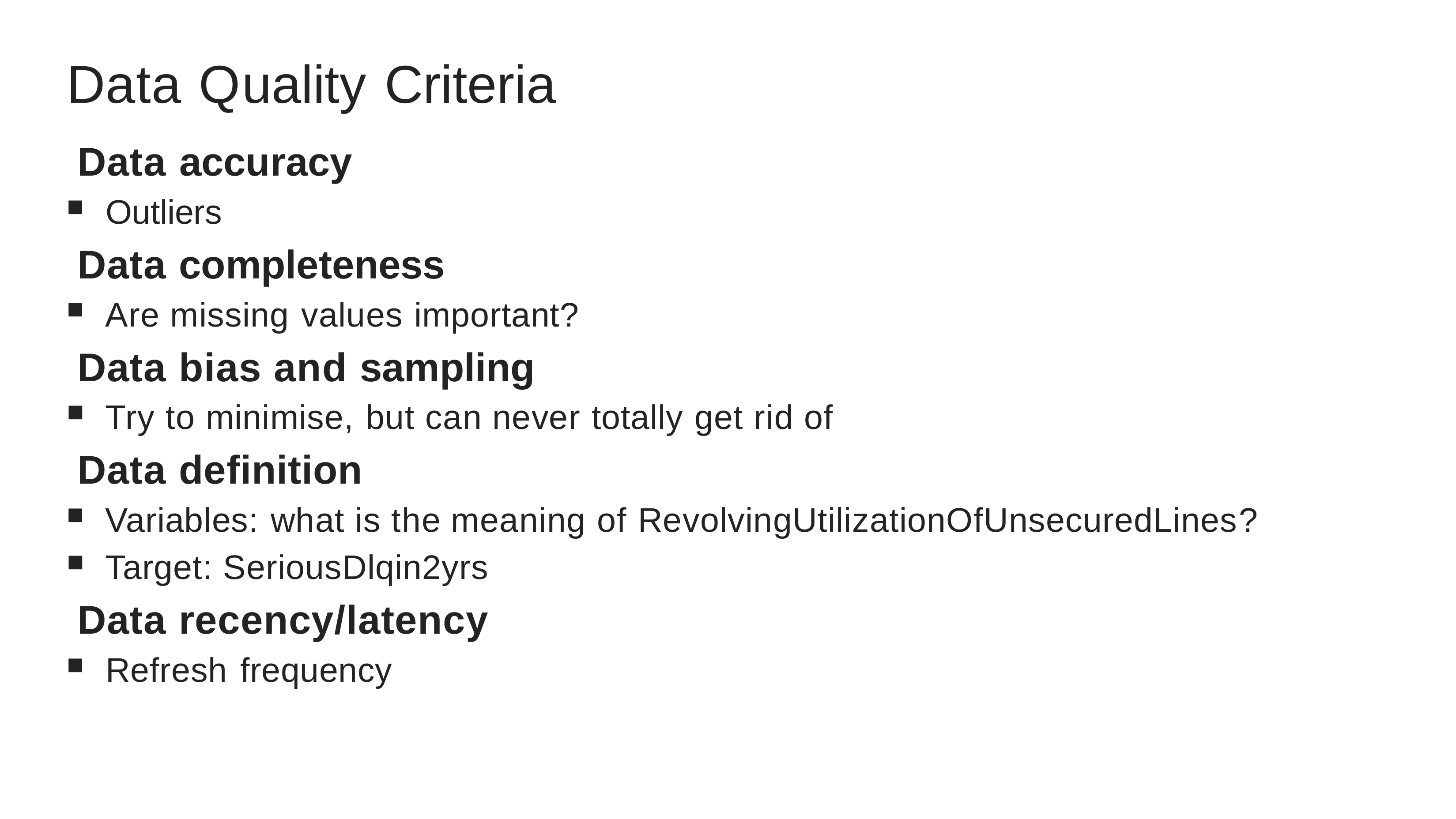

# Data Quality Criteria
Data accuracy
Outliers
Data completeness
Are missing values important?
Data bias and sampling
Try to minimise, but can never totally get rid of
Data definition
Variables: what is the meaning of RevolvingUtilizationOfUnsecuredLines?
Target: SeriousDlqin2yrs
Data recency/latency
Refresh frequency